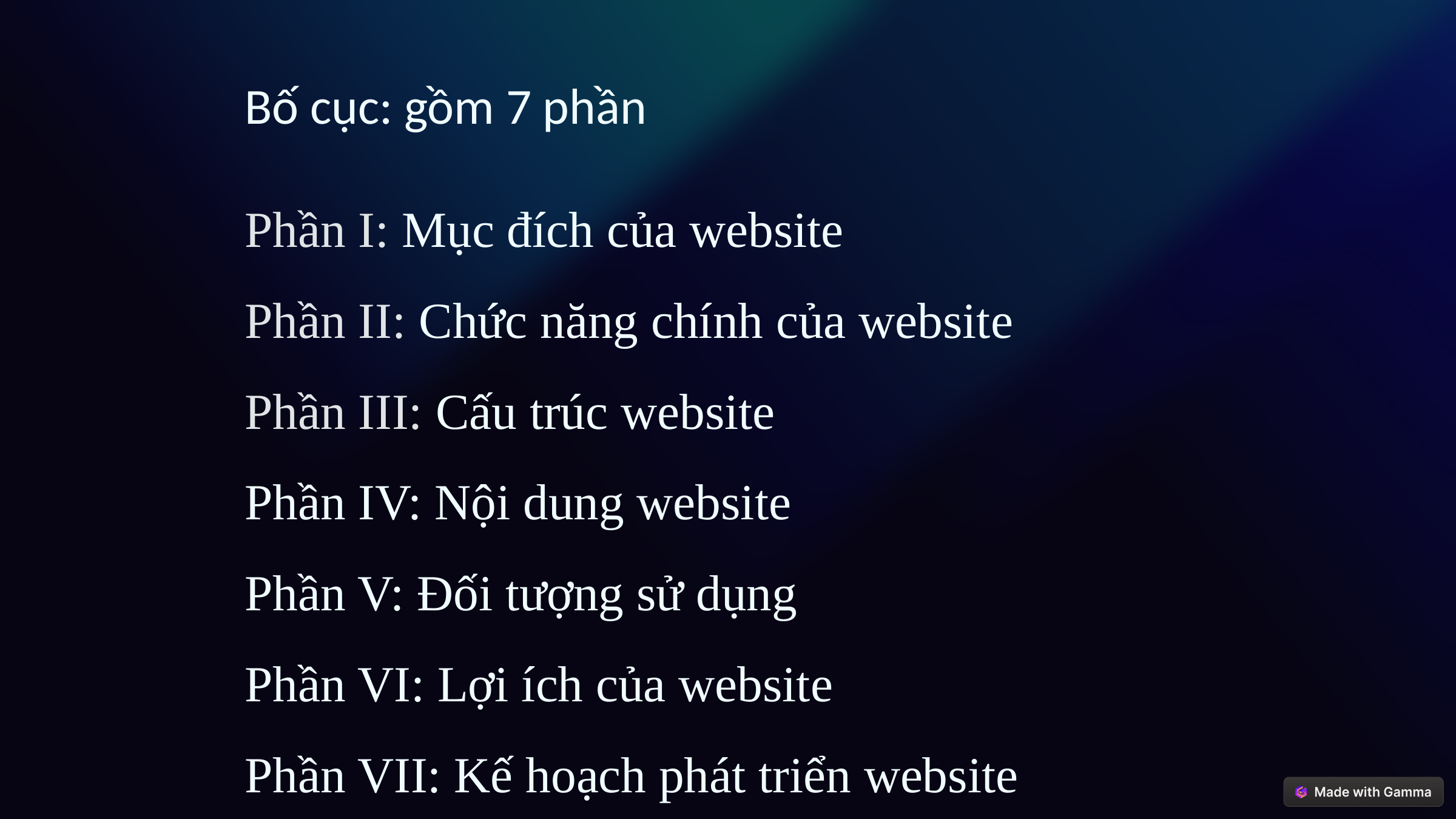

Bố cục: gồm 7 phần

Phần I: Mục đích của website
Phần II: Chức năng chính của website
Phần III: Cấu trúc website
Phần IV: Nội dung website
Phần V: Đối tượng sử dụng
Phần VI: Lợi ích của website
Phần VII: Kế hoạch phát triển website